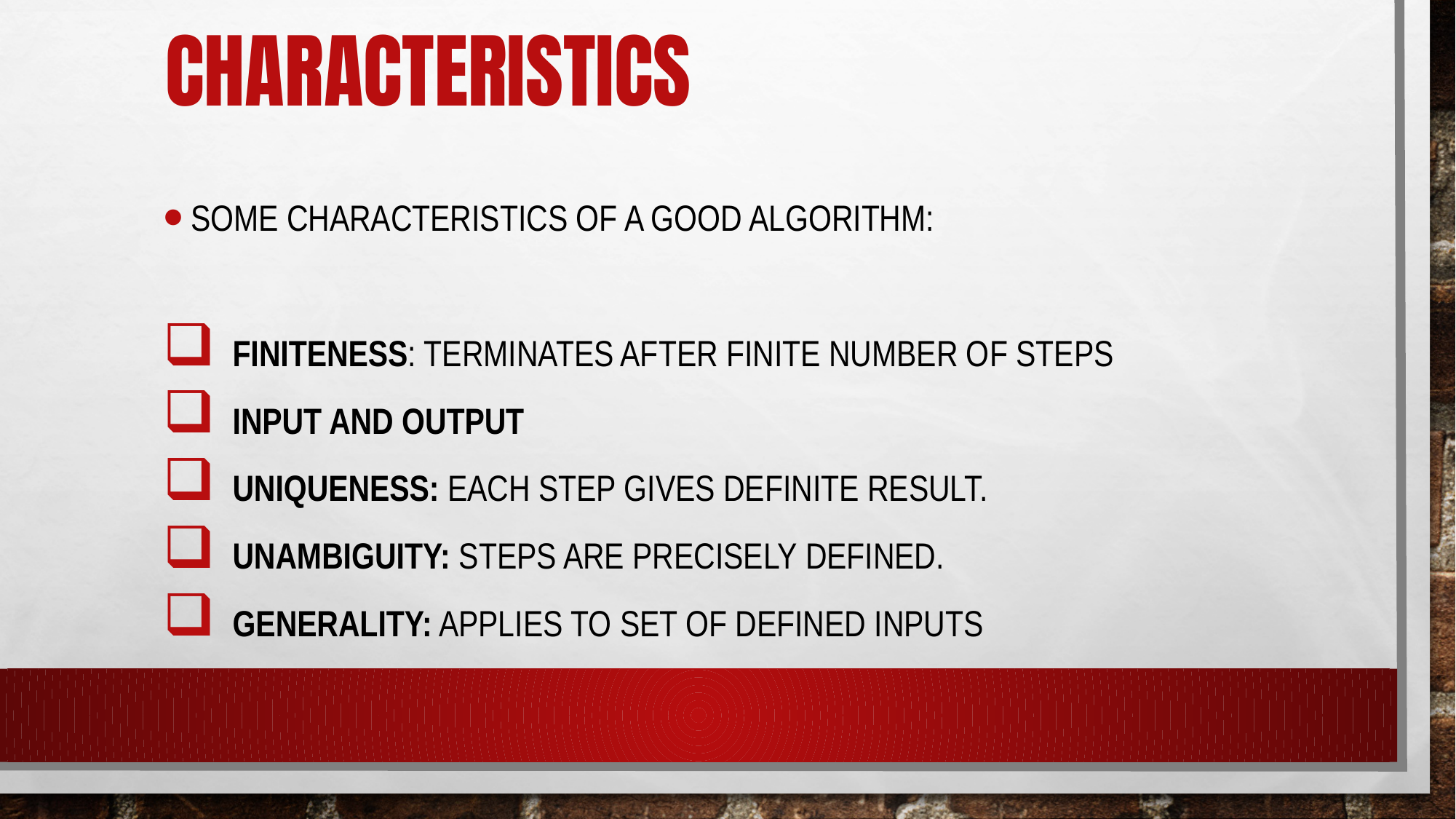

# Characteristics
Some characteristics of A good algorithm:

  Finiteness: terminates after finite number of steps
  Input and Output
  Uniqueness: each step gives definite result.
  Unambiguity: steps are precisely defined.
  Generality: applies to set of defined inputs